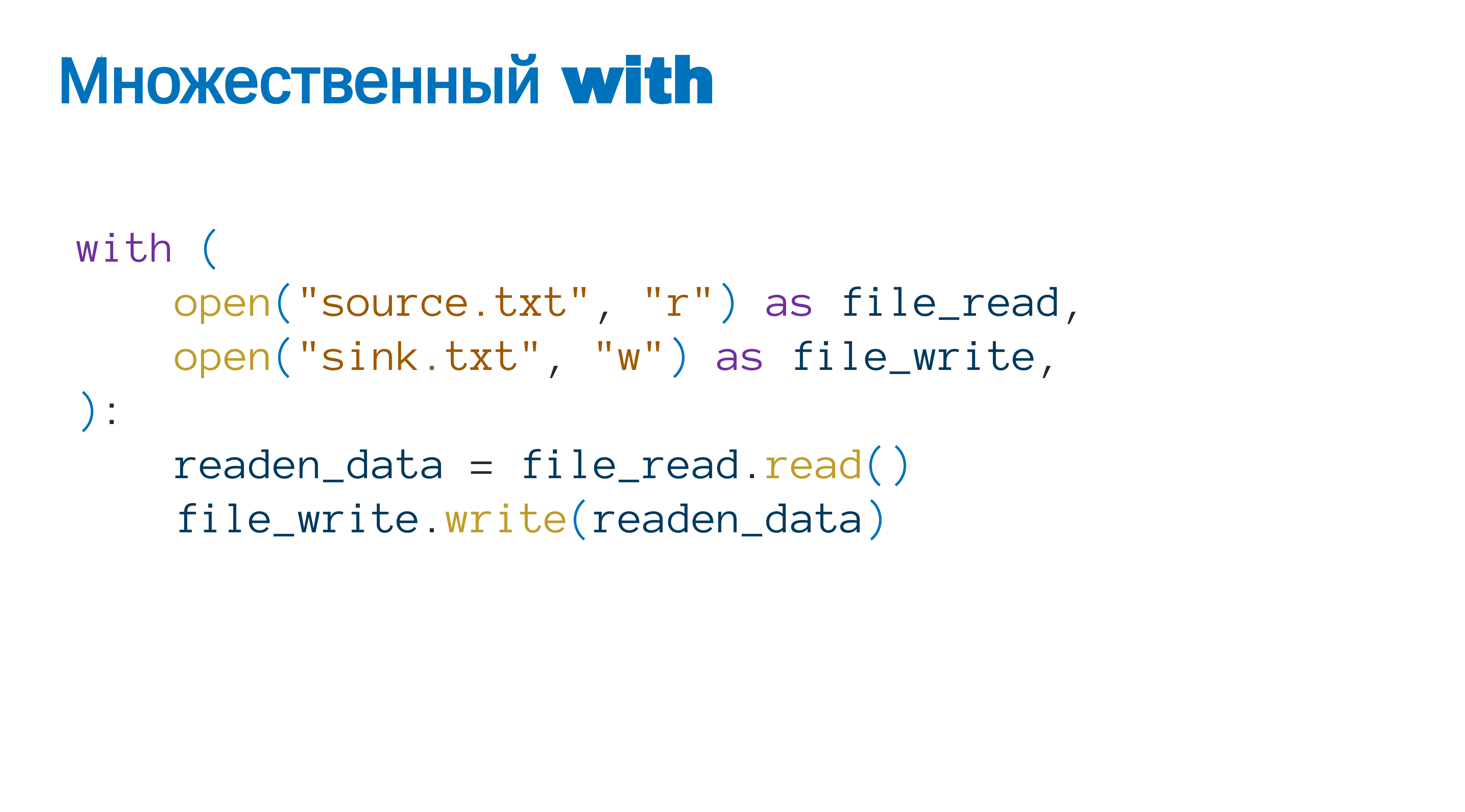

# Множественный with
with (
    open("source.txt", "r") as file_read,
    open("sink.txt", "w") as file_write,
):
    readen_data = file_read.read()
    file_write.write(readen_data)
41